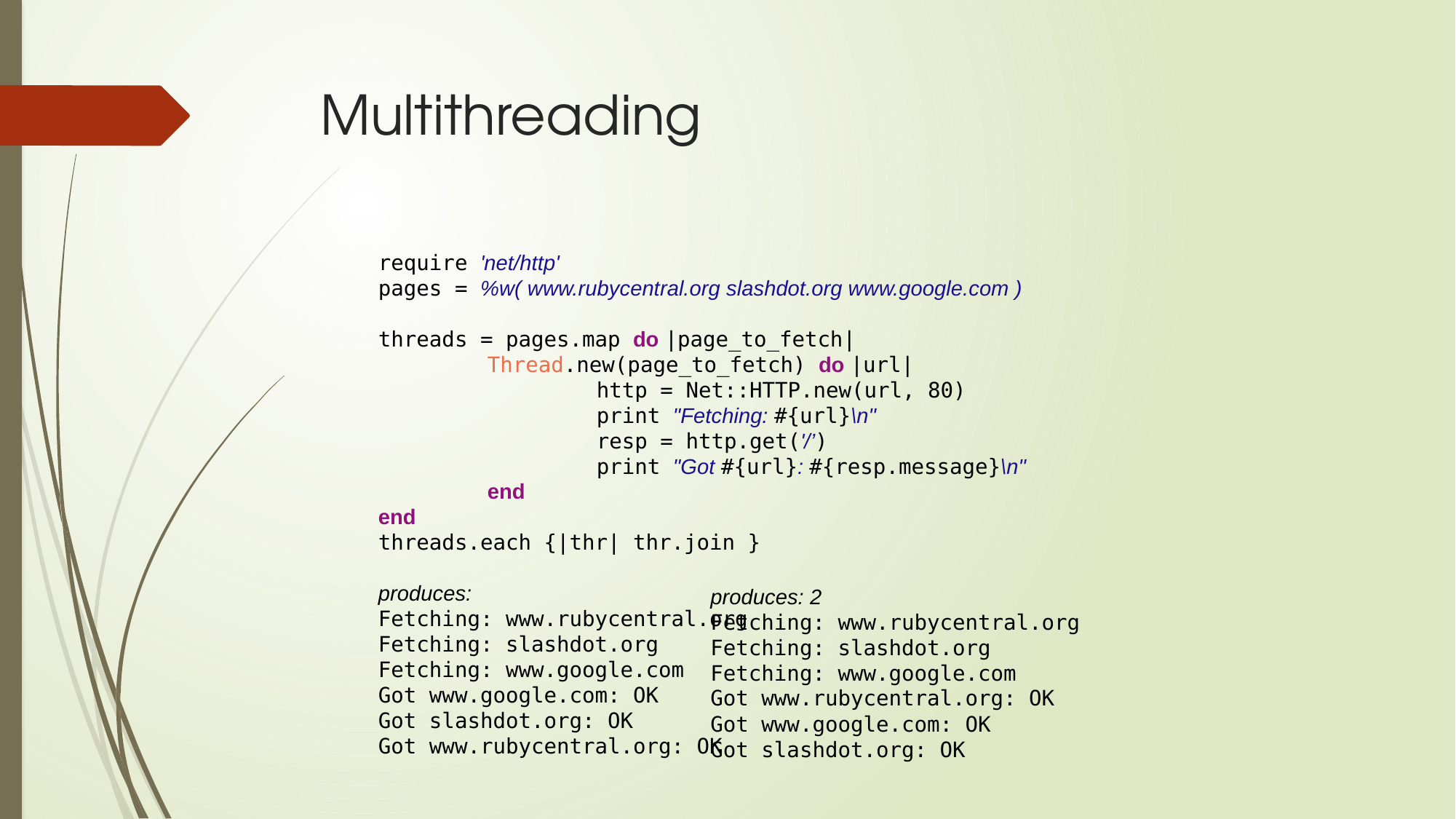

# Multithreading
require 'net/http'
pages = %w( www.rubycentral.org slashdot.org www.google.com )

threads = pages.map do |page_to_fetch|
	Thread.new(page_to_fetch) do |url|
		http = Net::HTTP.new(url, 80)
		print "Fetching: #{url}\n"
		resp = http.get('/’)
		print "Got #{url}: #{resp.message}\n"
	end
end
threads.each {|thr| thr.join }

produces:
Fetching: www.rubycentral.org
Fetching: slashdot.org
Fetching: www.google.com
Got www.google.com: OK
Got slashdot.org: OK
Got www.rubycentral.org: OK
produces: 2
Fetching: www.rubycentral.org
Fetching: slashdot.org
Fetching: www.google.com
Got www.rubycentral.org: OK
Got www.google.com: OK
Got slashdot.org: OK